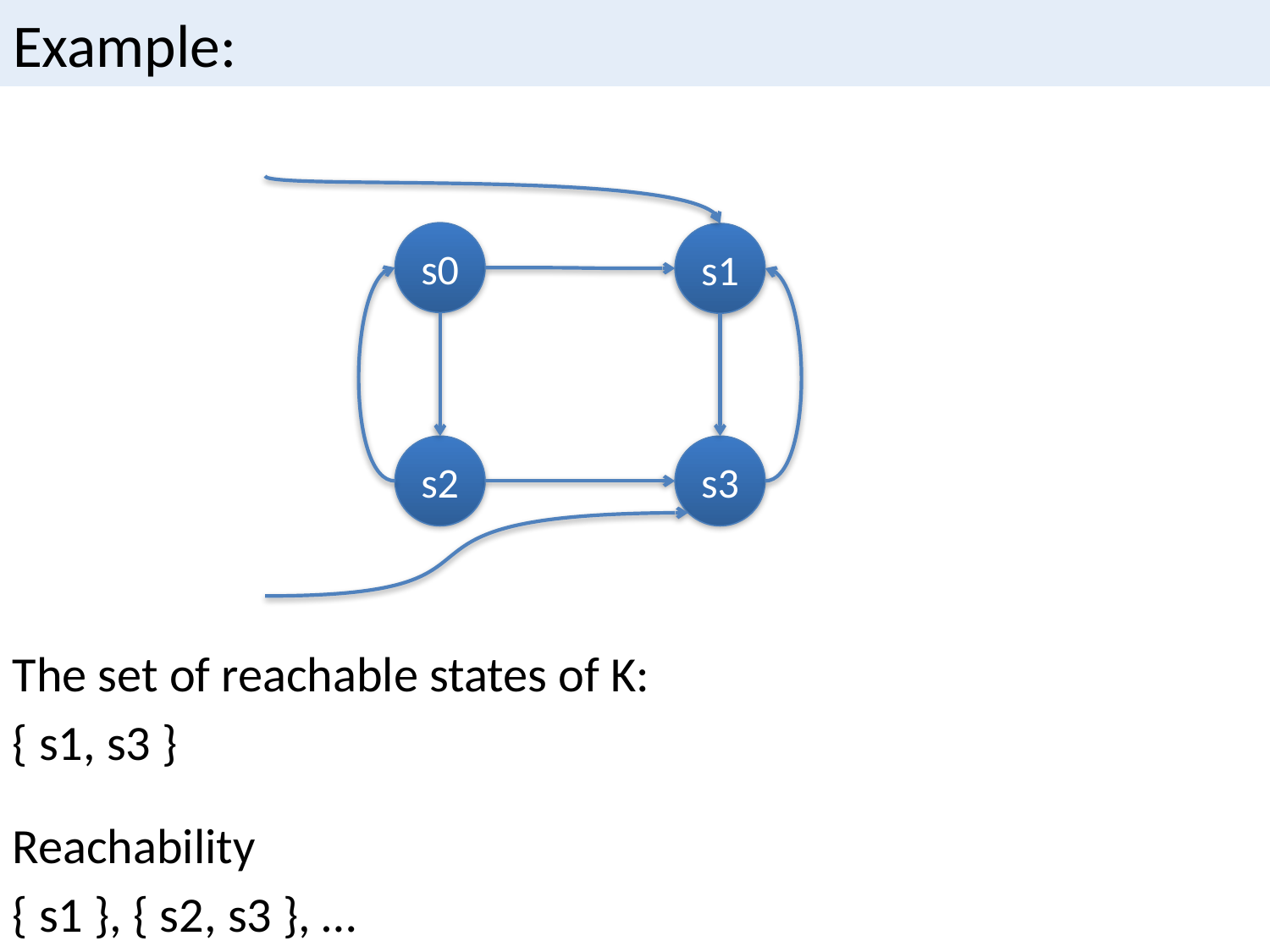

# Example:
s0
s1
s2
s3
The set of reachable states of K:
{ s1, s3 }
Reachability
{ s1 }, { s2, s3 }, …